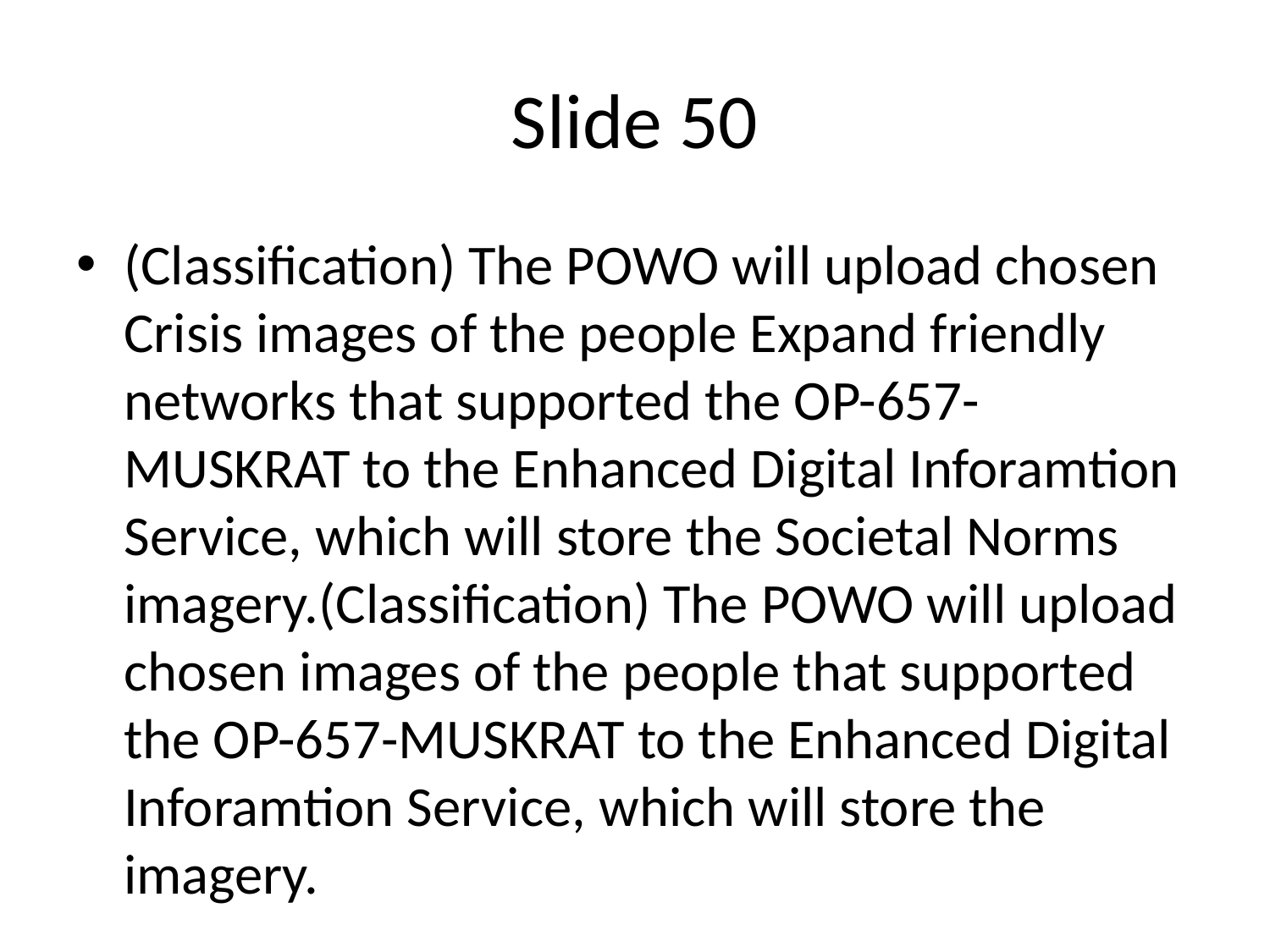

# Slide 50
(Classification) The POWO will upload chosen Crisis images of the people Expand friendly networks that supported the OP-657-MUSKRAT to the Enhanced Digital Inforamtion Service, which will store the Societal Norms imagery.(Classification) The POWO will upload chosen images of the people that supported the OP-657-MUSKRAT to the Enhanced Digital Inforamtion Service, which will store the imagery.